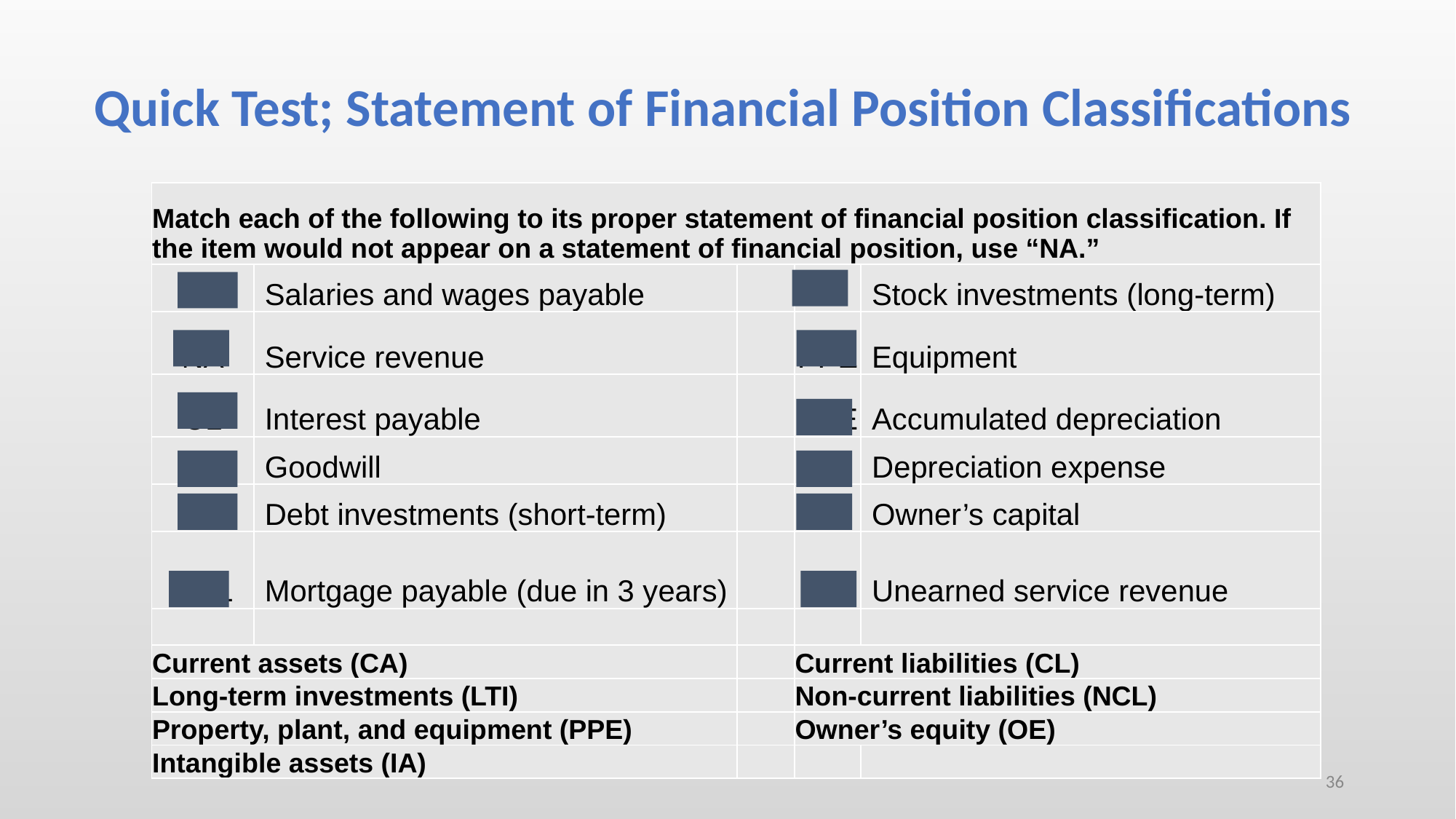

Quick Test; Statement of Financial Position Classifications
| Match each of the following to its proper statement of financial position classification. If the item would not appear on a statement of financial position, use “NA.” |  |  |  |  |
| --- | --- | --- | --- | --- |
| CL | Salaries and wages payable |  | LTI | Stock investments (long-term) |
| NA | Service revenue |  | PPE | Equipment |
| CL | Interest payable |  | PPE | Accumulated depreciation |
| IA | Goodwill |  | NA | Depreciation expense |
| CA | Debt investments (short-term) |  | OE | Owner’s capital |
| NCL | Mortgage payable (due in 3 years) |  | CL | Unearned service revenue |
|  |  |  |  |  |
| Current assets (CA) |  |  | Current liabilities (CL) |  |
| Long-term investments (LTI) |  |  | Non-current liabilities (NCL) |  |
| Property, plant, and equipment (PPE) |  |  | Owner’s equity (OE) |  |
| Intangible assets (IA) |  |  |  |  |

36